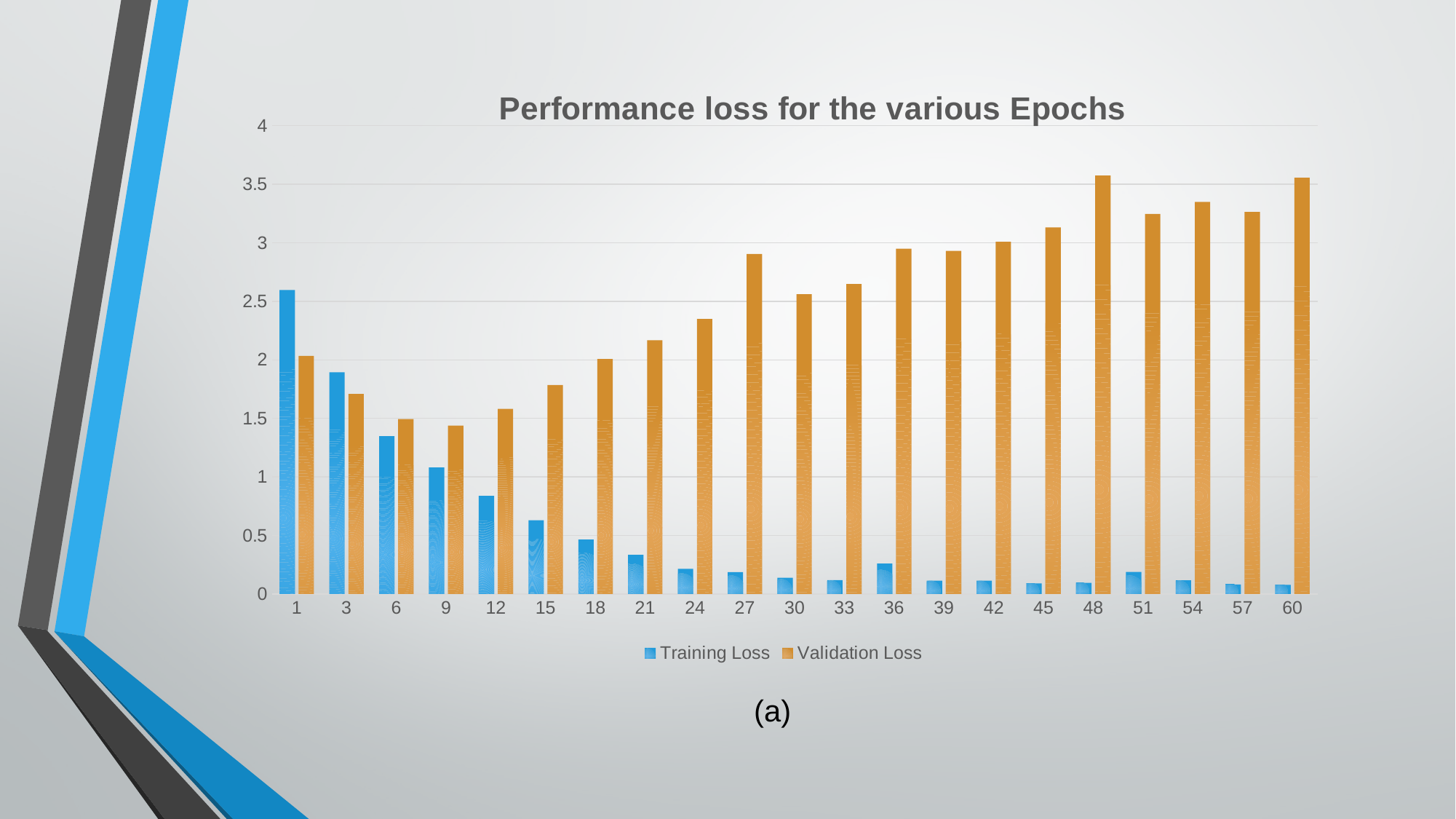

#

### Chart: Performance loss for the various Epochs

| Category | Training Loss | Validation Loss |
|---|---|---|
| 1 | 2.5957 | 2.0327 |
| 3 | 1.8928 | 1.7071 |
| 6 | 1.347 | 1.4931 |
| 9 | 1.0799 | 1.4369 |
| 12 | 0.8386 | 1.5807 |
| 15 | 0.63 | 1.7847 |
| 18 | 0.4646 | 2.0076 |
| 21 | 0.3344 | 2.1662 |
| 24 | 0.2144 | 2.3496 |
| 27 | 0.1865 | 2.9034 |
| 30 | 0.1376 | 2.5593 |
| 33 | 0.1182 | 2.6468 |
| 36 | 0.2587 | 2.9489 |
| 39 | 0.113 | 2.9298 |
| 42 | 0.1126 | 3.0069 |
| 45 | 0.0904 | 3.1308 |
| 48 | 0.0949 | 3.5736 |
| 51 | 0.1882 | 3.2452 |
| 54 | 0.1154 | 3.3477 |
| 57 | 0.0809 | 3.263 |
| 60 | 0.0778 | 3.5556 |
(a)